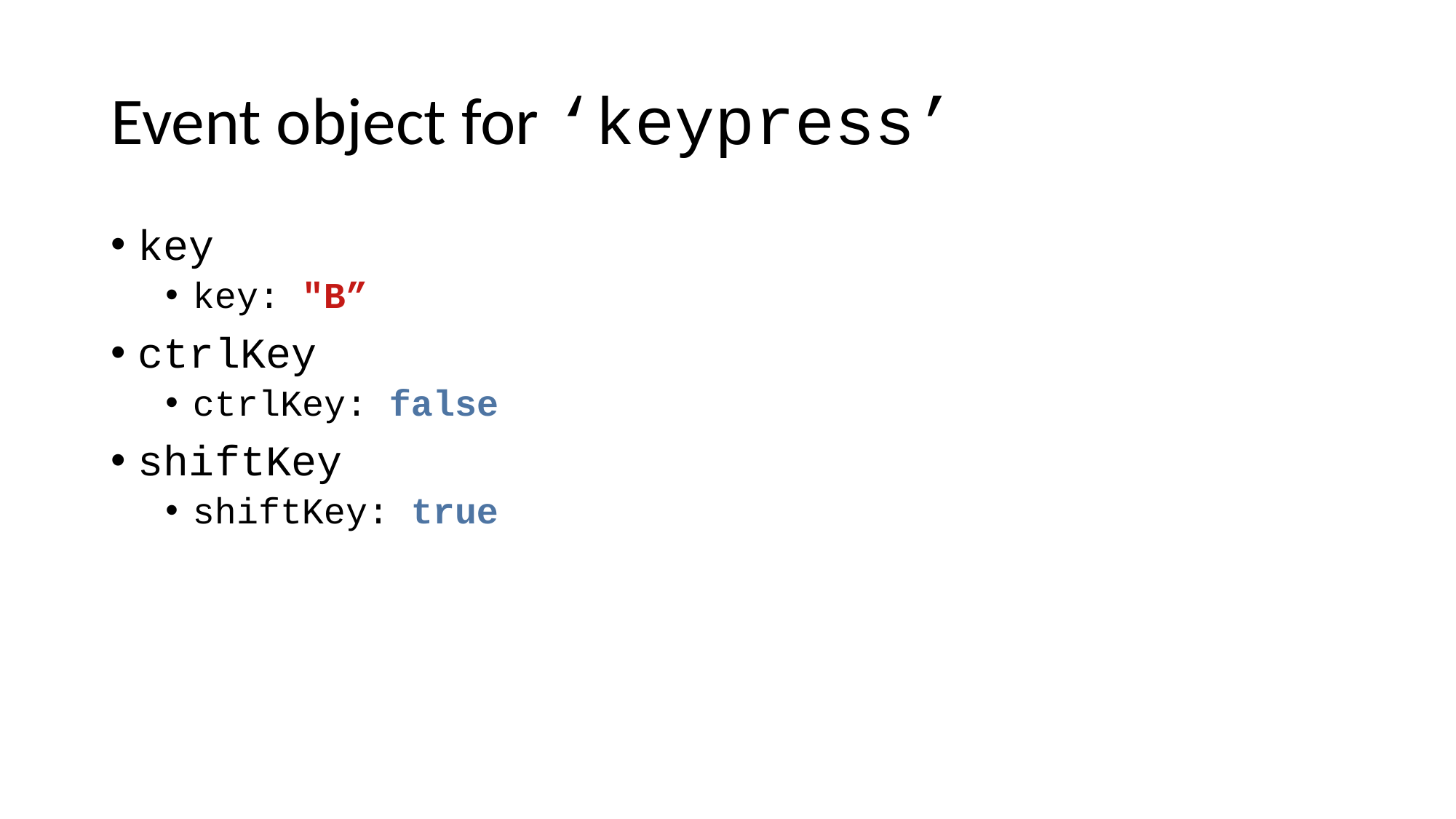

# Event object for ‘keypress’
key
key: "B”
ctrlKey
ctrlKey: false
shiftKey
shiftKey: true